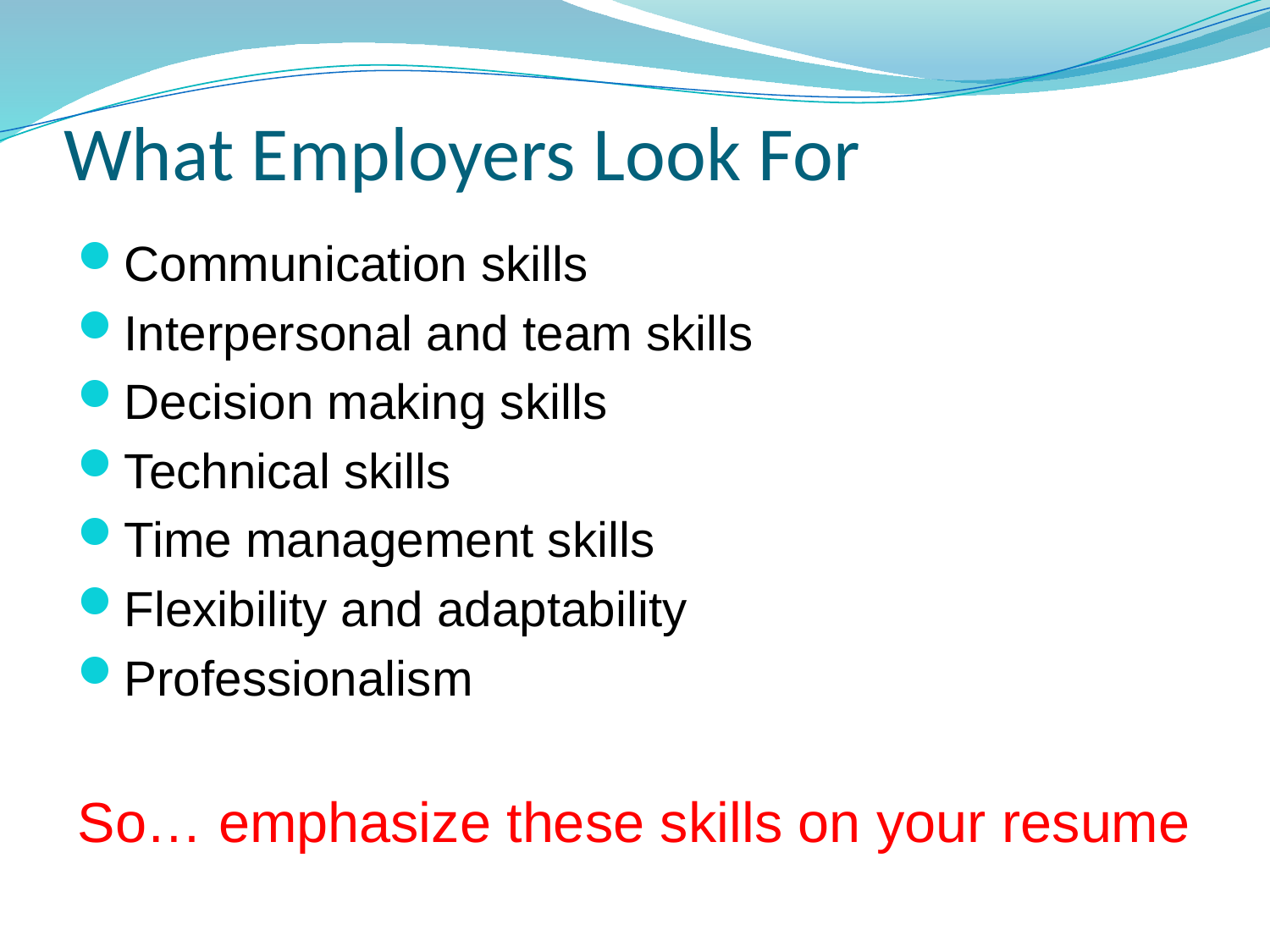

# What Employers Look For
Communication skills
Interpersonal and team skills
Decision making skills
Technical skills
Time management skills
Flexibility and adaptability
Professionalism

So… emphasize these skills on your resume